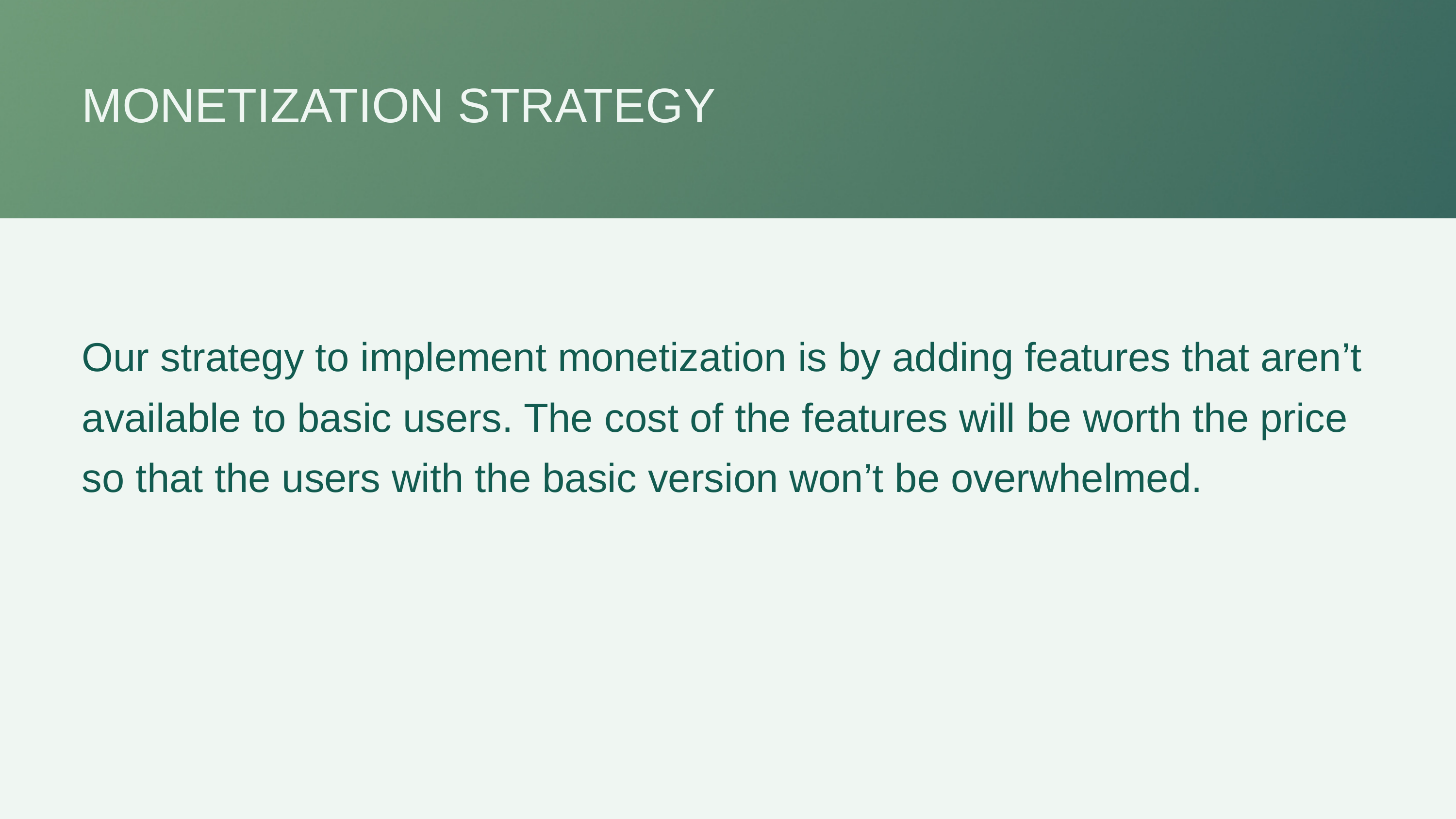

MONETIZATION STRATEGY
Our strategy to implement monetization is by adding features that aren’t available to basic users. The cost of the features will be worth the price so that the users with the basic version won’t be overwhelmed.